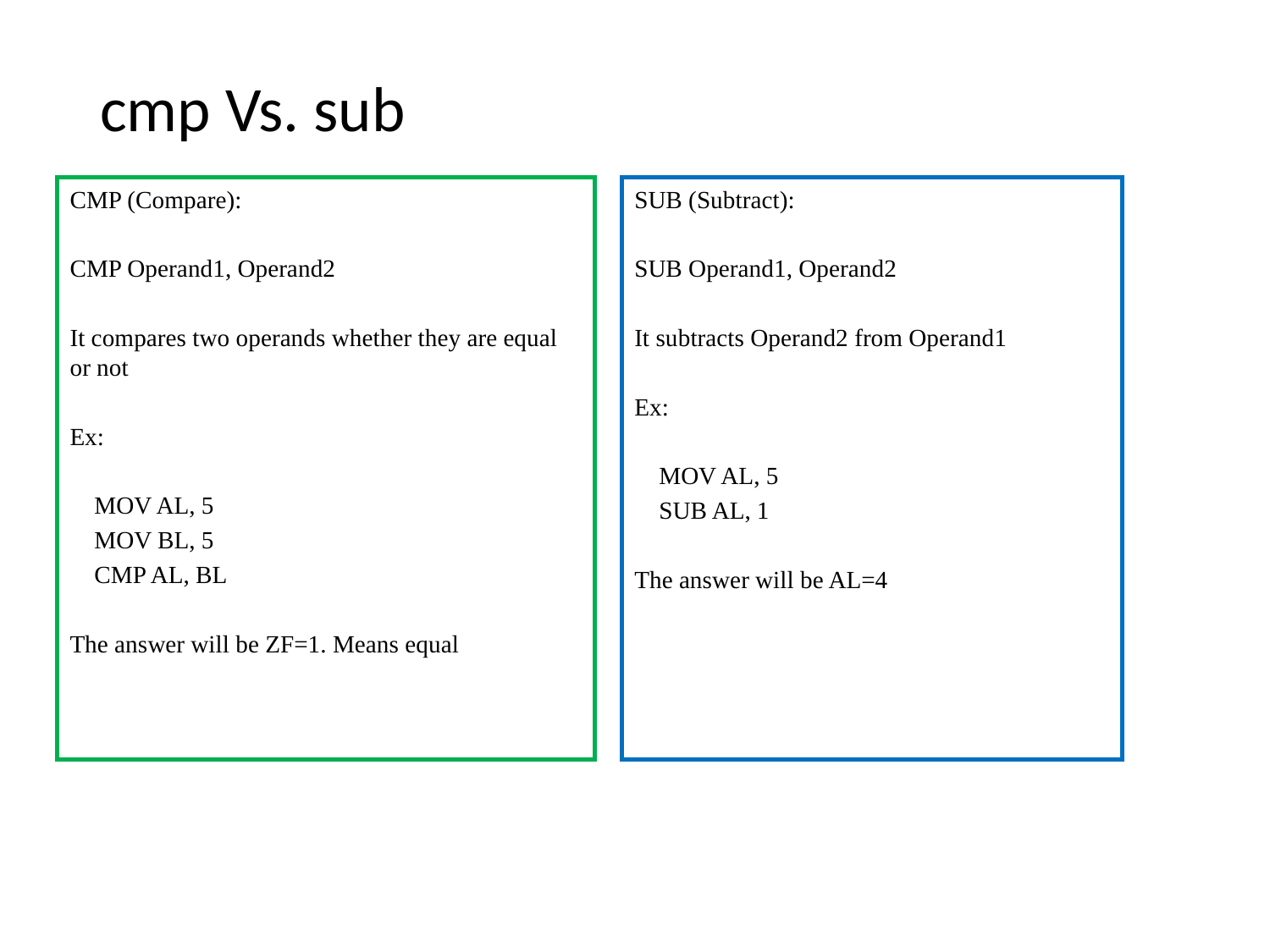

# cmp Vs. sub
CMP (Compare):

CMP Operand1, Operand2

It compares two operands whether they are equal or not

Ex:

    MOV AL, 5
    MOV BL, 5
    CMP AL, BL

The answer will be ZF=1. Means equal
SUB (Subtract):

SUB Operand1, Operand2

It subtracts Operand2 from Operand1

Ex:

    MOV AL, 5
    SUB AL, 1

The answer will be AL=4
23